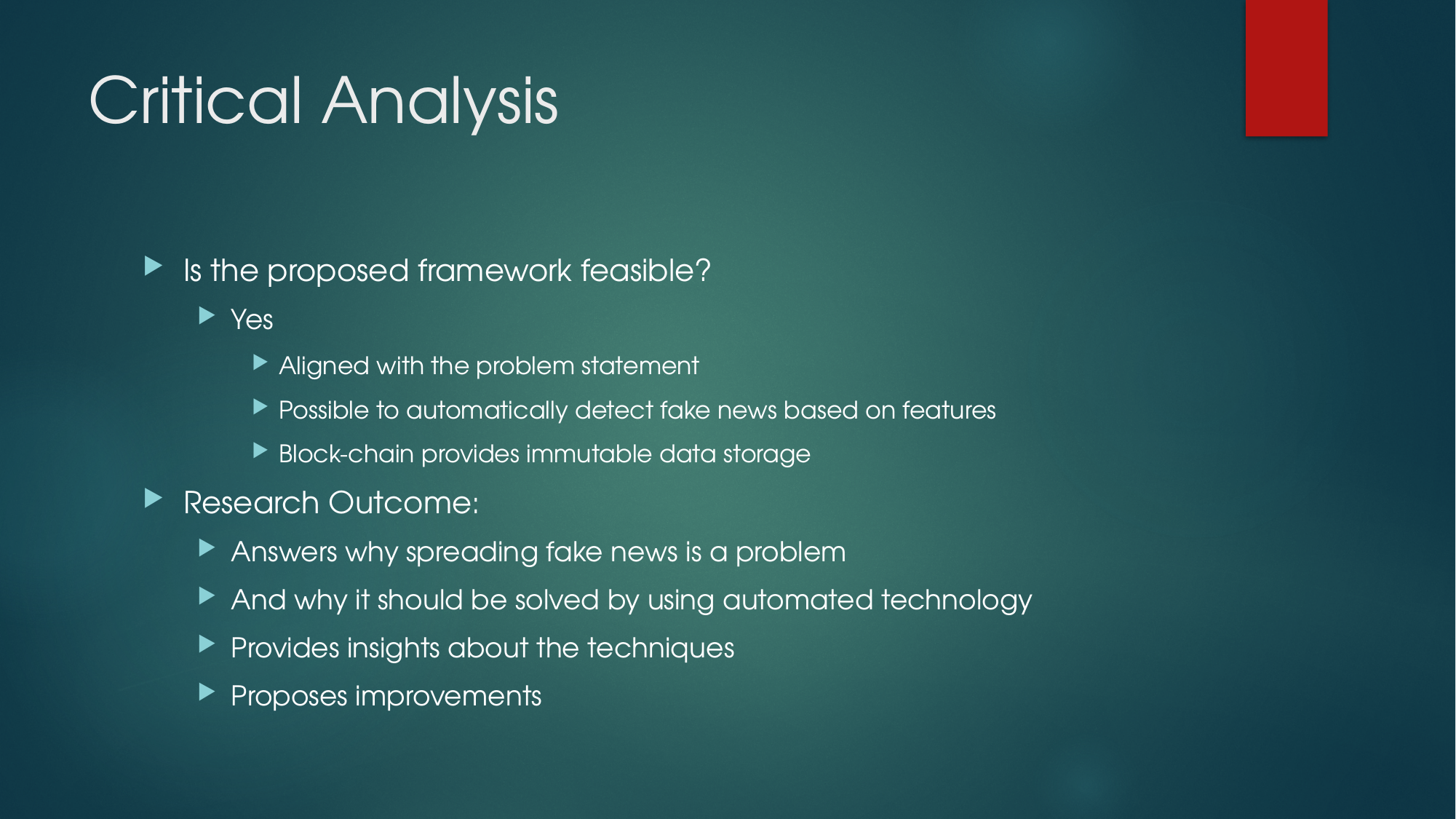

# Critical Analysis
Is the proposed framework feasible?
Yes
Aligned with the problem statement
Possible to automatically detect fake news based on features
Block-chain provides immutable data storage
Research Outcome:
Answers why spreading fake news is a problem
And why it should be solved by using automated technology
Provides insights about the techniques
Proposes improvements